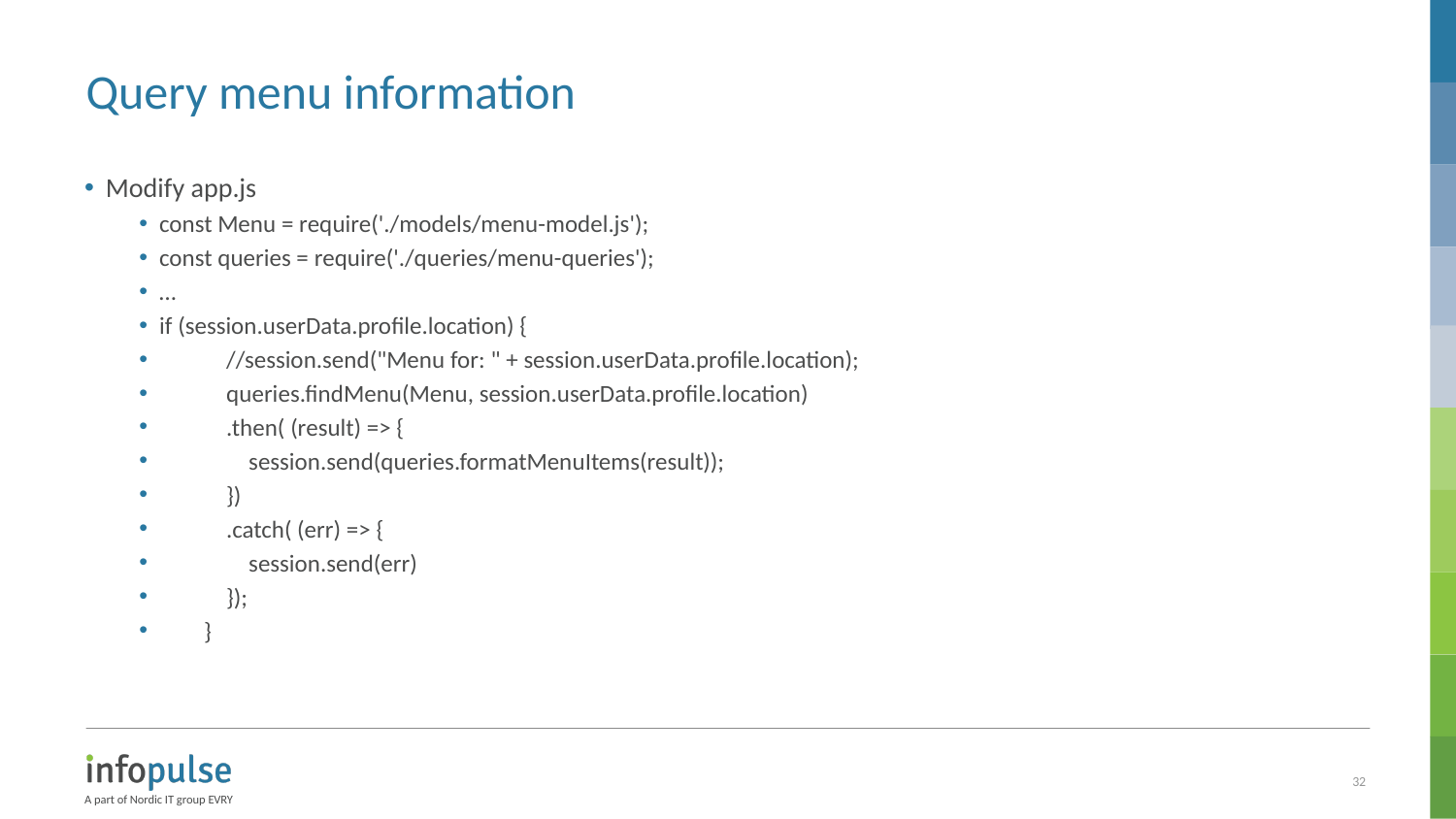

# Query menu information
Modify app.js
const Menu = require('./models/menu-model.js');
const queries = require('./queries/menu-queries');
…
if (session.userData.profile.location) {
            //session.send("Menu for: " + session.userData.profile.location);
            queries.findMenu(Menu, session.userData.profile.location)
            .then( (result) => {
                session.send(queries.formatMenuItems(result));
            })
            .catch( (err) => {
                session.send(err)
            });
        }